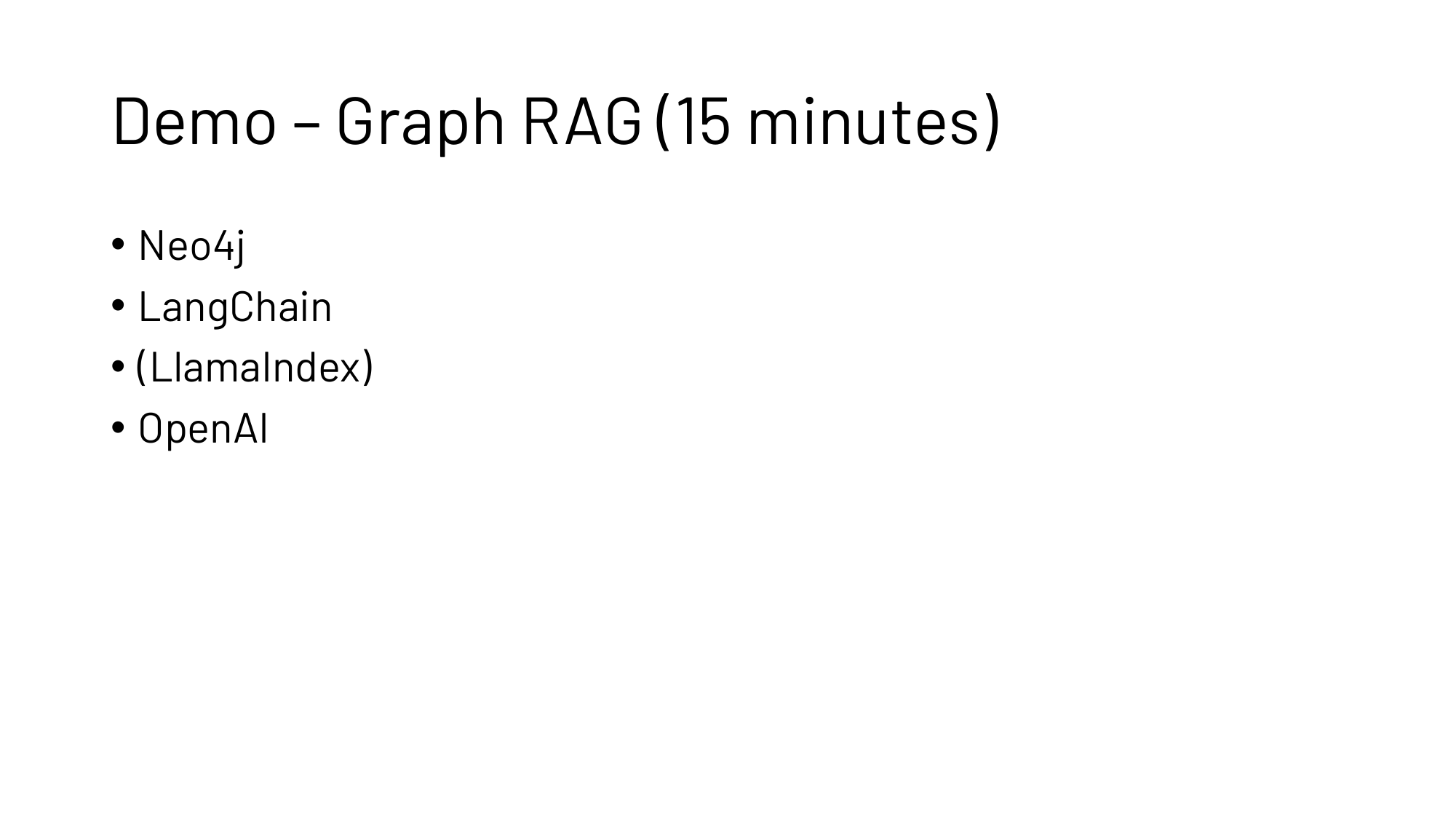

# Demo – Graph RAG (15 minutes)
Neo4j
LangChain
(LlamaIndex)
OpenAI